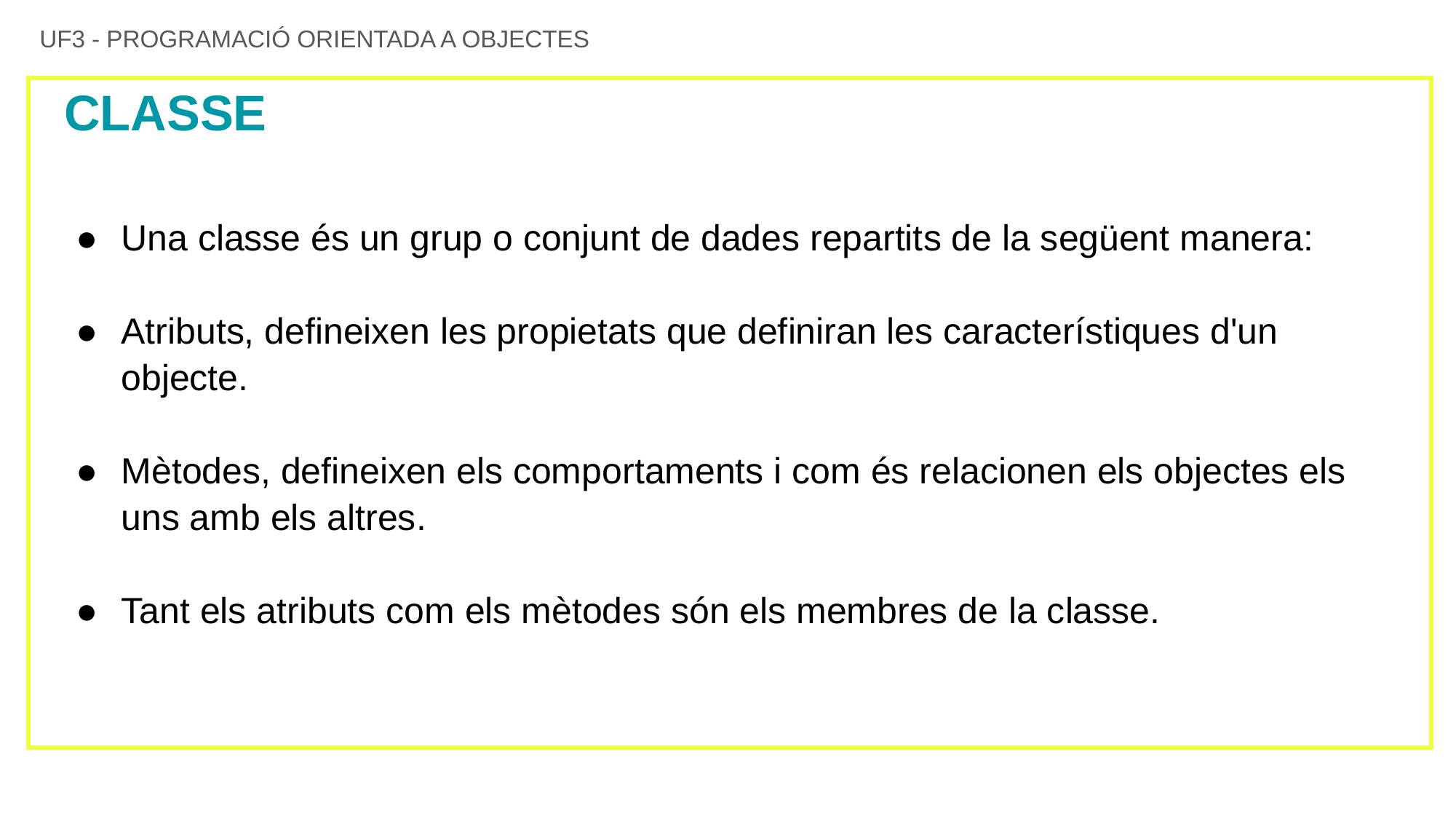

UF3 - PROGRAMACIÓ ORIENTADA A OBJECTES
# CLASSE

Una classe és un grup o conjunt de dades repartits de la següent manera:

Atributs, defineixen les propietats que definiran les característiques d'un objecte.

Mètodes, defineixen els comportaments i com és relacionen els objectes els uns amb els altres.

Tant els atributs com els mètodes són els membres de la classe.